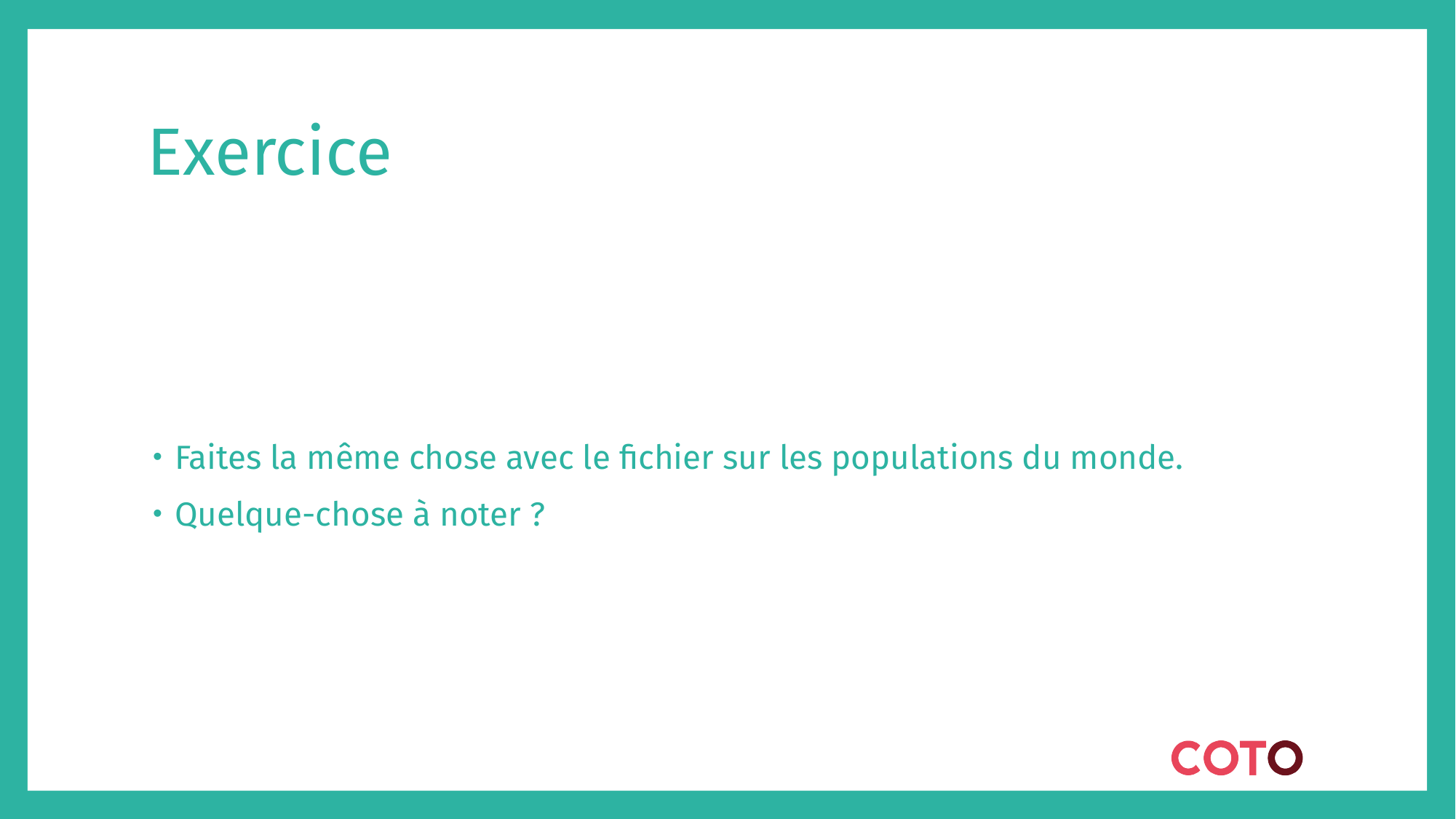

# Exercice
Faites la même chose avec le fichier sur les populations du monde.
Quelque-chose à noter ?